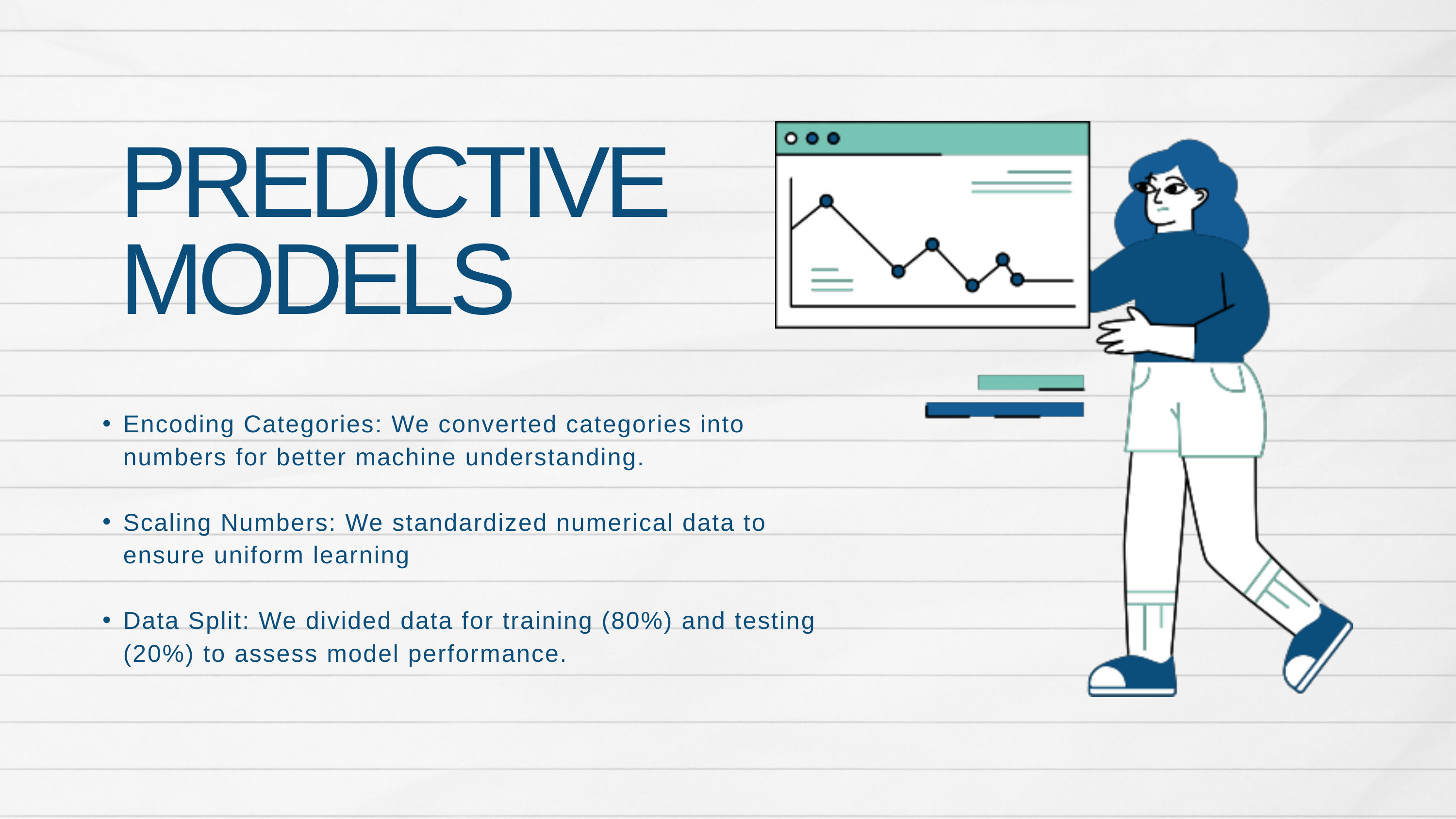

PREDICTIVE MODELS
Encoding Categories: We converted categories into numbers for better machine understanding.

Scaling Numbers: We standardized numerical data to ensure uniform learning

Data Split: We divided data for training (80%) and testing (20%) to assess model performance.